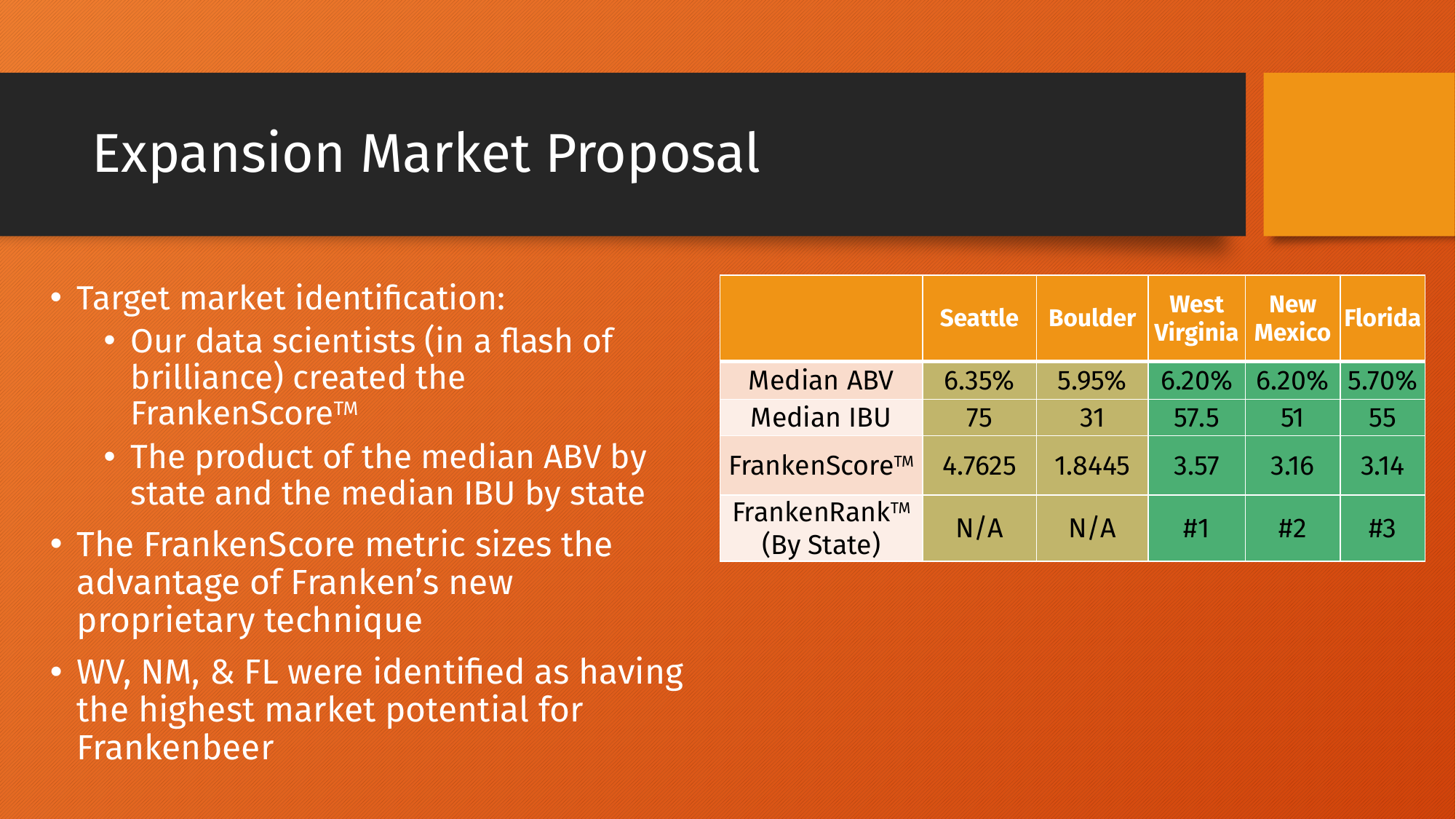

# Expansion Market Proposal
Target market identification:
Our data scientists (in a flash of brilliance) created the FrankenScoreTM
The product of the median ABV by state and the median IBU by state
The FrankenScore metric sizes the advantage of Franken’s new proprietary technique
WV, NM, & FL were identified as having the highest market potential for Frankenbeer

|  | Seattle | Boulder | West Virginia | New Mexico | Florida |
| --- | --- | --- | --- | --- | --- |
| Median ABV | 6.35% | 5.95% | 6.20% | 6.20% | 5.70% |
| Median IBU | 75 | 31 | 57.5 | 51 | 55 |
| FrankenScoreTM | 4.7625 | 1.8445 | 3.57 | 3.16 | 3.14 |
| FrankenRankTM (By State) | N/A | N/A | #1 | #2 | #3 |